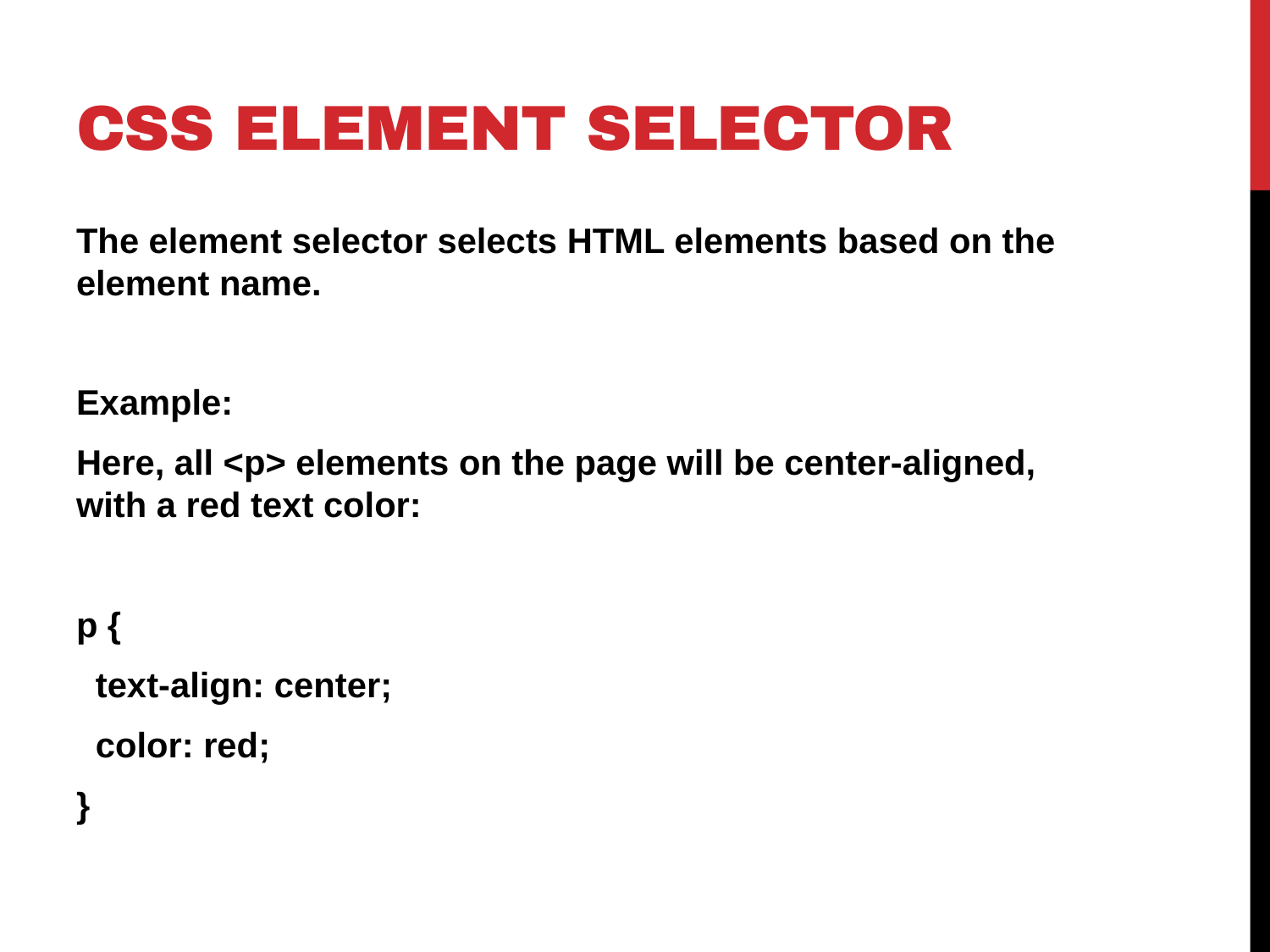

# Css element selector
The element selector selects HTML elements based on the element name.

Example:
Here, all <p> elements on the page will be center-aligned, with a red text color:

p {
  text-align: center;
  color: red;
}